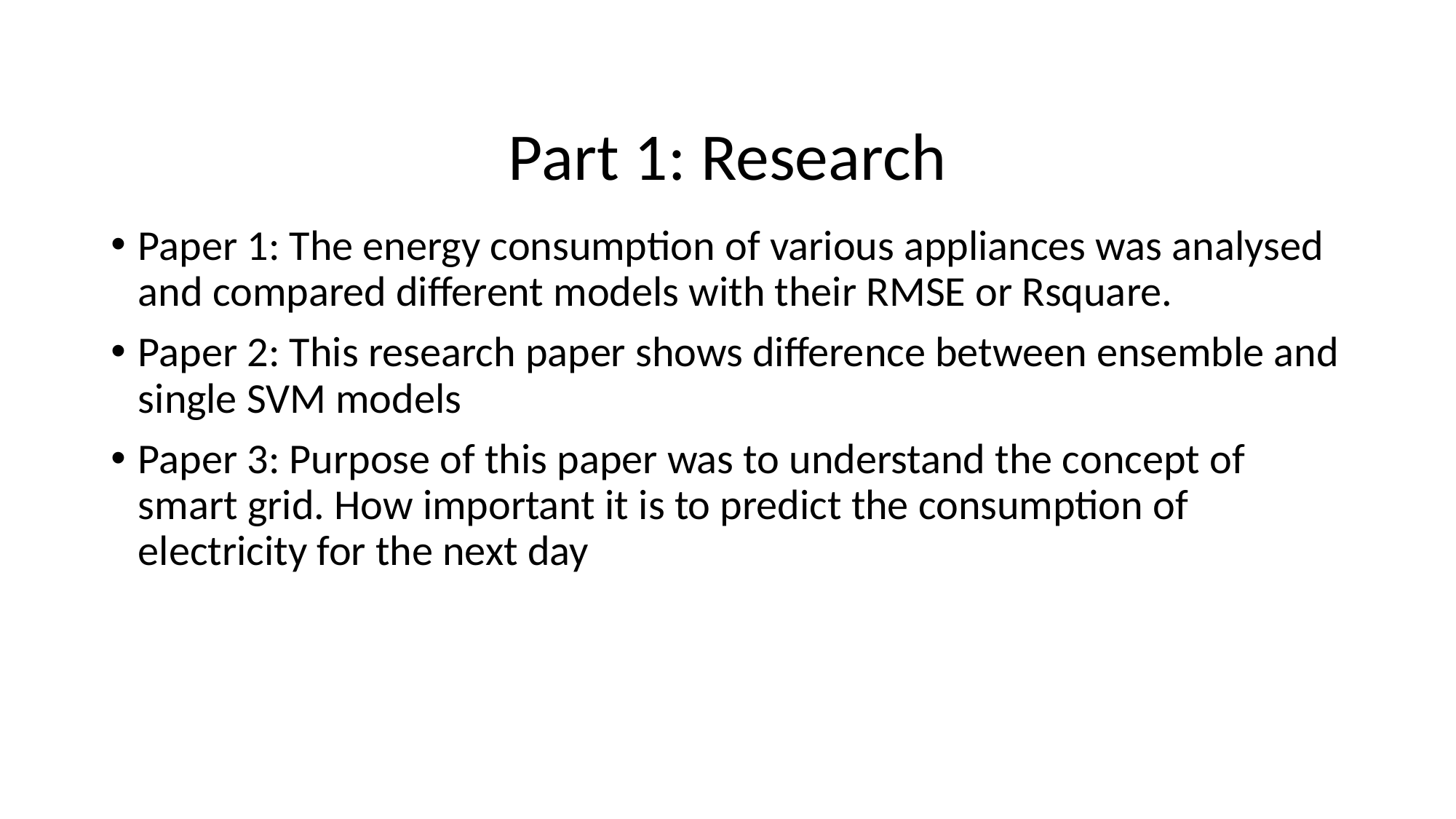

# Part 1: Research
Paper 1: The energy consumption of various appliances was analysed and compared different models with their RMSE or Rsquare.
Paper 2: This research paper shows difference between ensemble and single SVM models
Paper 3: Purpose of this paper was to understand the concept of smart grid. How important it is to predict the consumption of electricity for the next day